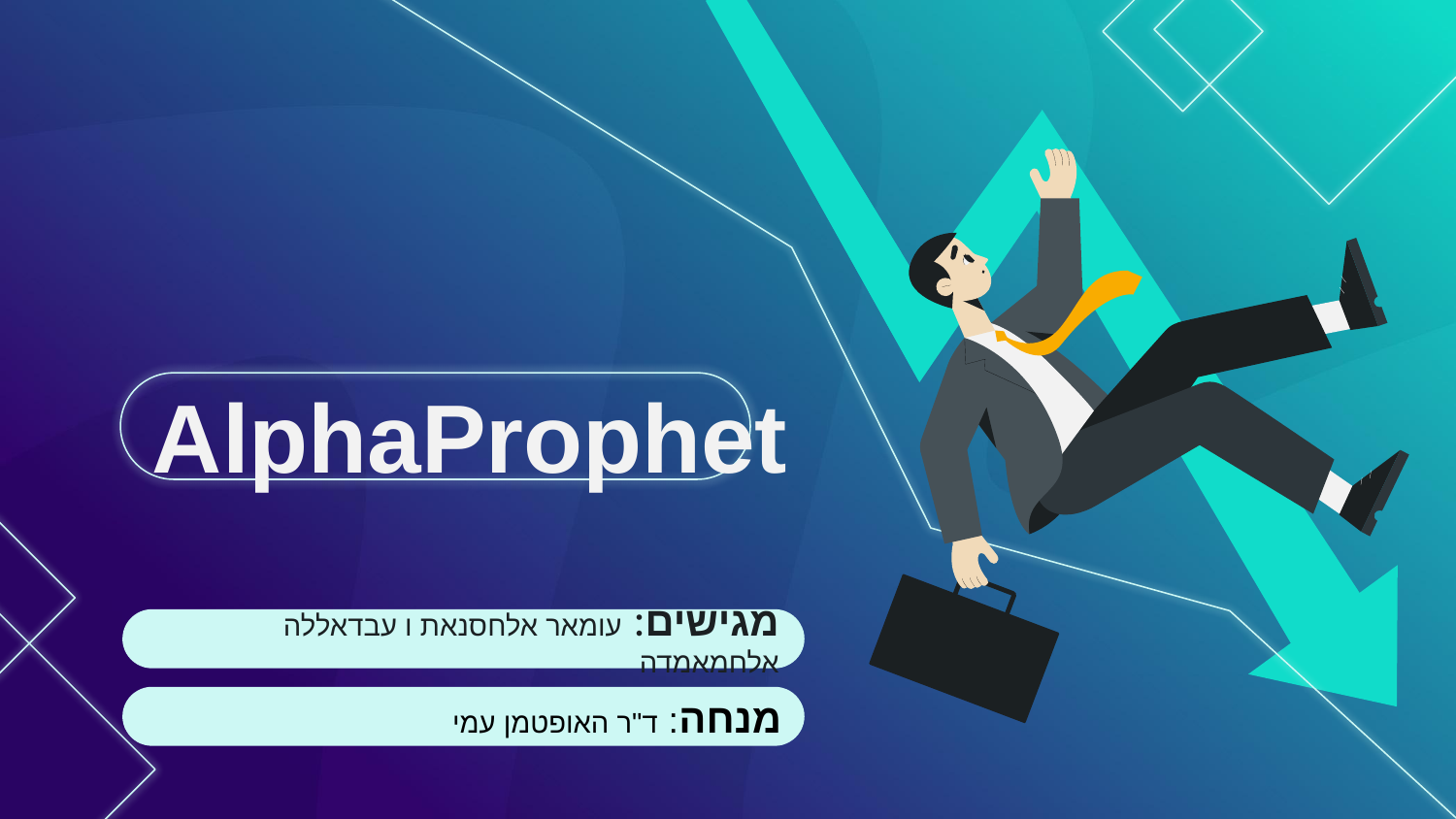

# AlphaProphet

מגישים: עומאר אלחסנאת ו עבדאללה אלחמאמדה

מנחה: ד"ר האופטמן עמי